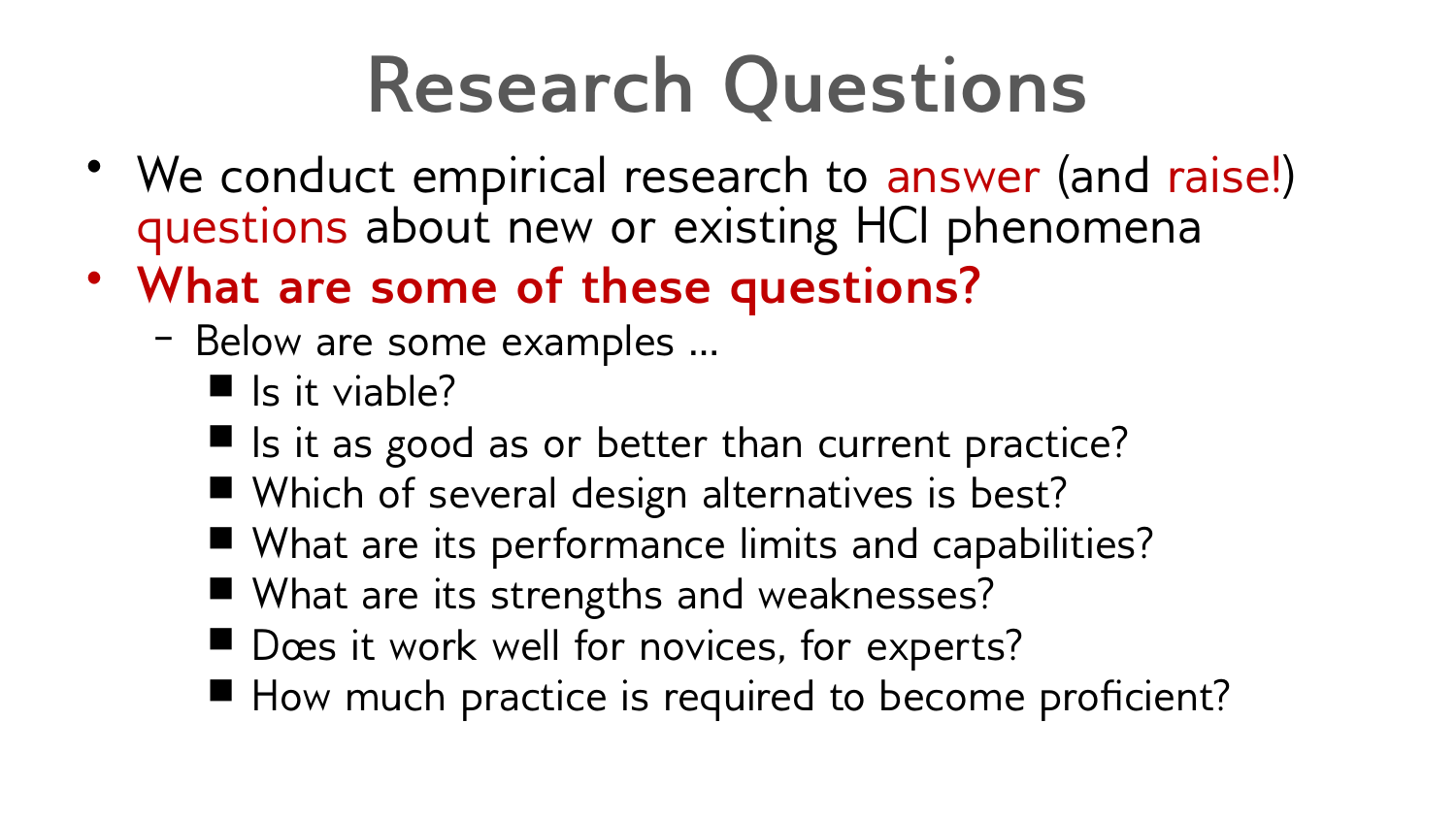

# Research Questions
We conduct empirical research to answer (and raise!) questions about new or existing HCI phenomena
What are some of these questions?
Below are some examples …
Is it viable?
Is it as good as or better than current practice?
Which of several design alternatives is best?
What are its performance limits and capabilities?
What are its strengths and weaknesses?
Does it work well for novices, for experts?
How much practice is required to become proficient?